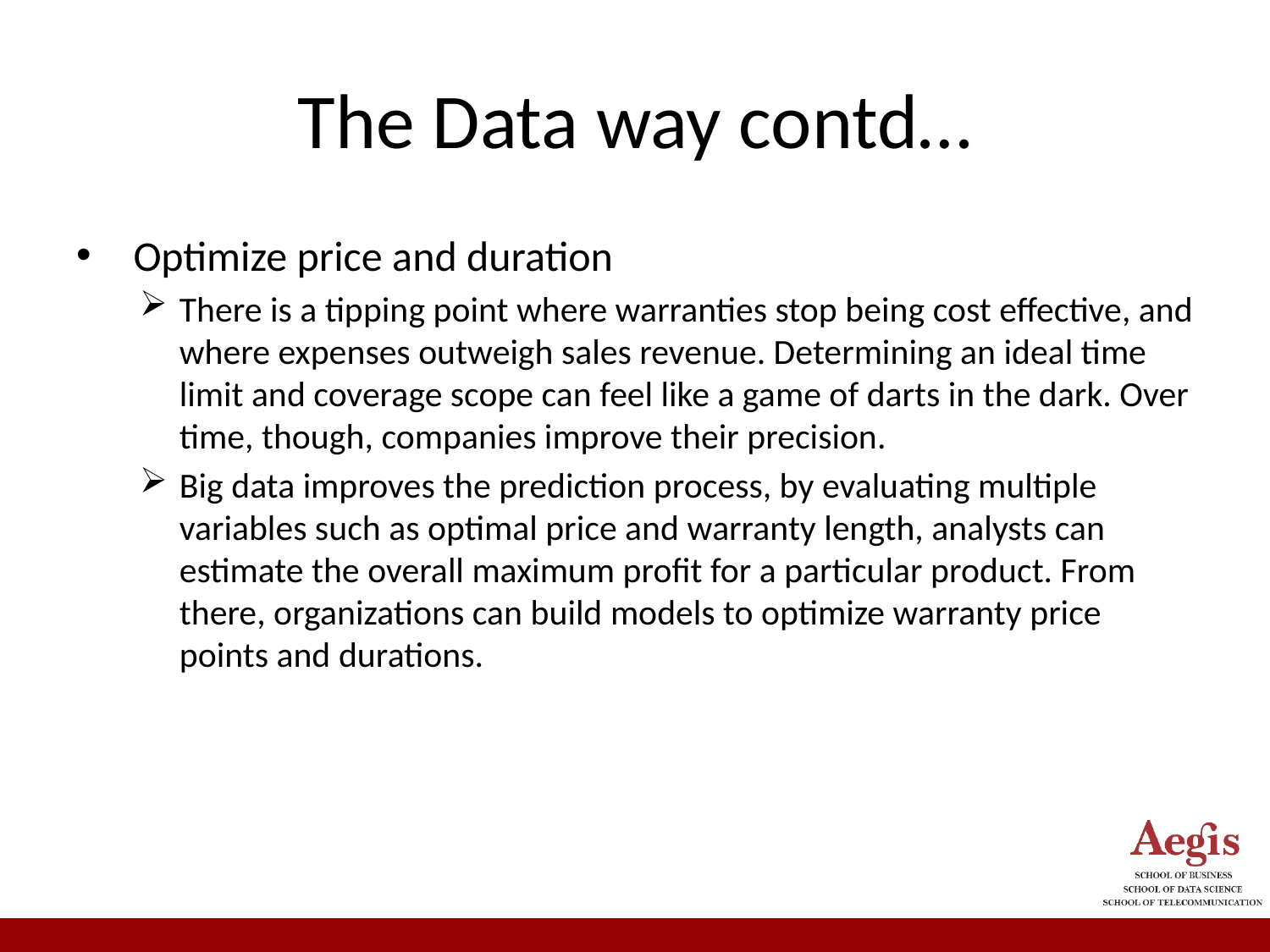

# The Data way contd…
 Optimize price and duration
There is a tipping point where warranties stop being cost effective, and where expenses outweigh sales revenue. Determining an ideal time limit and coverage scope can feel like a game of darts in the dark. Over time, though, companies improve their precision.
Big data improves the prediction process, by evaluating multiple variables such as optimal price and warranty length, analysts can estimate the overall maximum profit for a particular product. From there, organizations can build models to optimize warranty price points and durations.